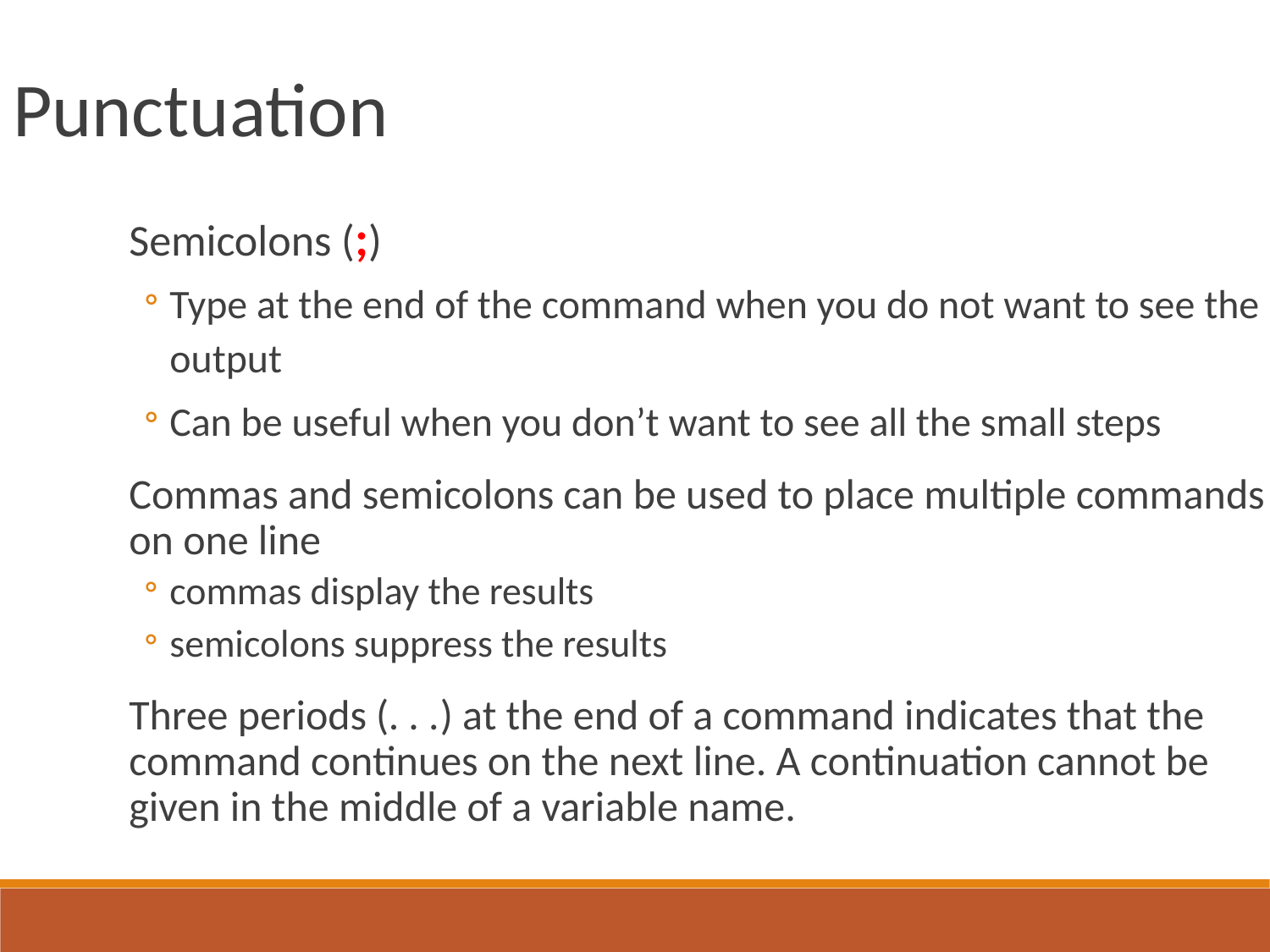

Punctuation
Semicolons (;)
Type at the end of the command when you do not want to see the output
Can be useful when you don’t want to see all the small steps
Commas and semicolons can be used to place multiple commands on one line
commas display the results
semicolons suppress the results
Three periods (. . .) at the end of a command indicates that the command continues on the next line. A continuation cannot be given in the middle of a variable name.